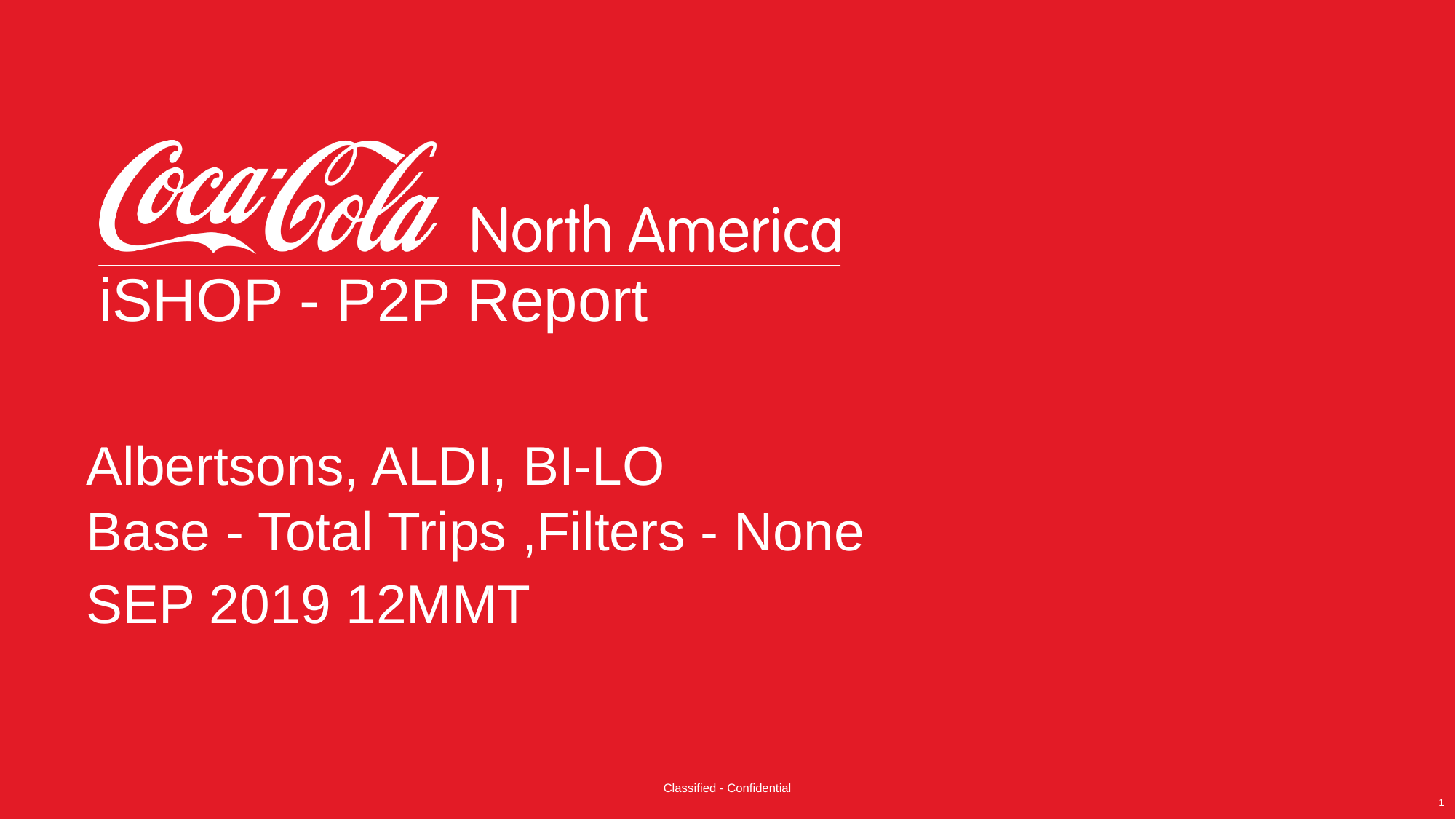

iSHOP - P2P Report
# Albertsons, ALDI, BI-LO
Base - Total Trips ,Filters - None
SEP 2019 12MMT
Classified - Confidential
1